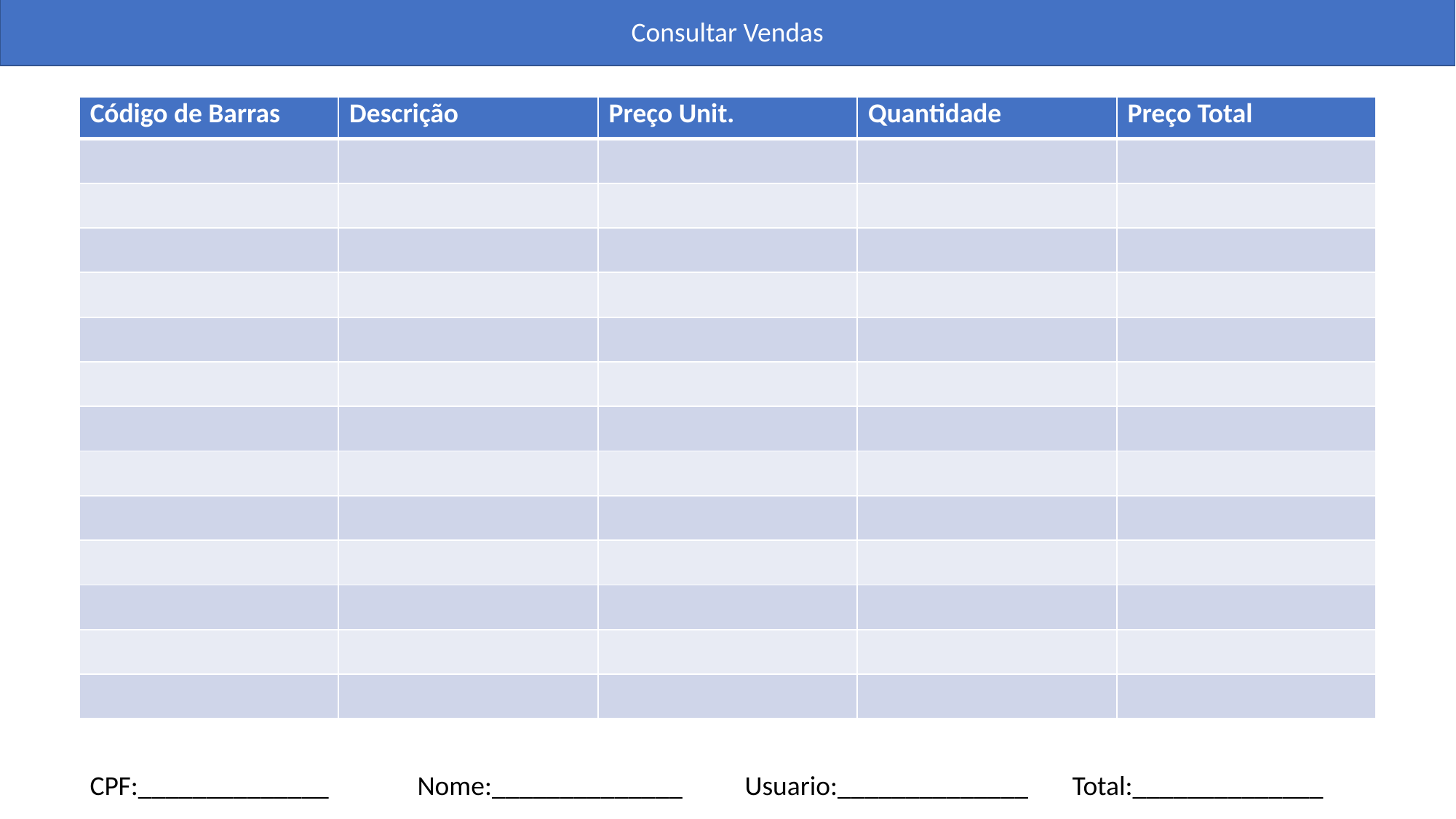

Consultar Vendas
| Código de Barras | Descrição | Preço Unit. | Quantidade | Preço Total |
| --- | --- | --- | --- | --- |
|  |  |  |  |  |
|  |  |  |  |  |
|  |  |  |  |  |
|  |  |  |  |  |
|  |  |  |  |  |
|  |  |  |  |  |
|  |  |  |  |  |
|  |  |  |  |  |
|  |  |  |  |  |
|  |  |  |  |  |
|  |  |  |  |  |
|  |  |  |  |  |
|  |  |  |  |  |
CPF:______________	Nome:______________	Usuario:______________	Total:______________